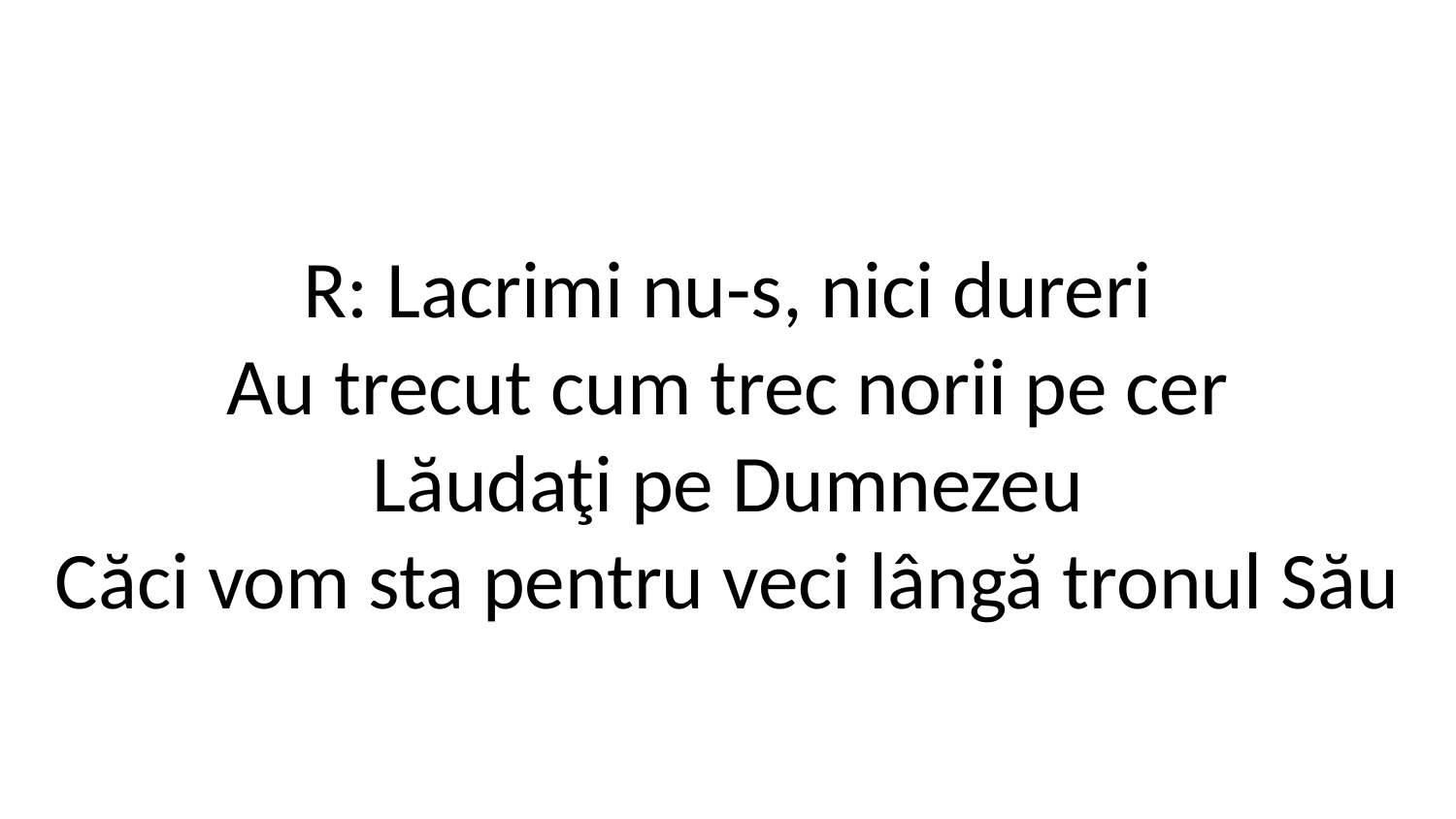

R: Lacrimi nu-s, nici dureri
Au trecut cum trec norii pe cer
Lăudaţi pe Dumnezeu
Căci vom sta pentru veci lângă tronul Său